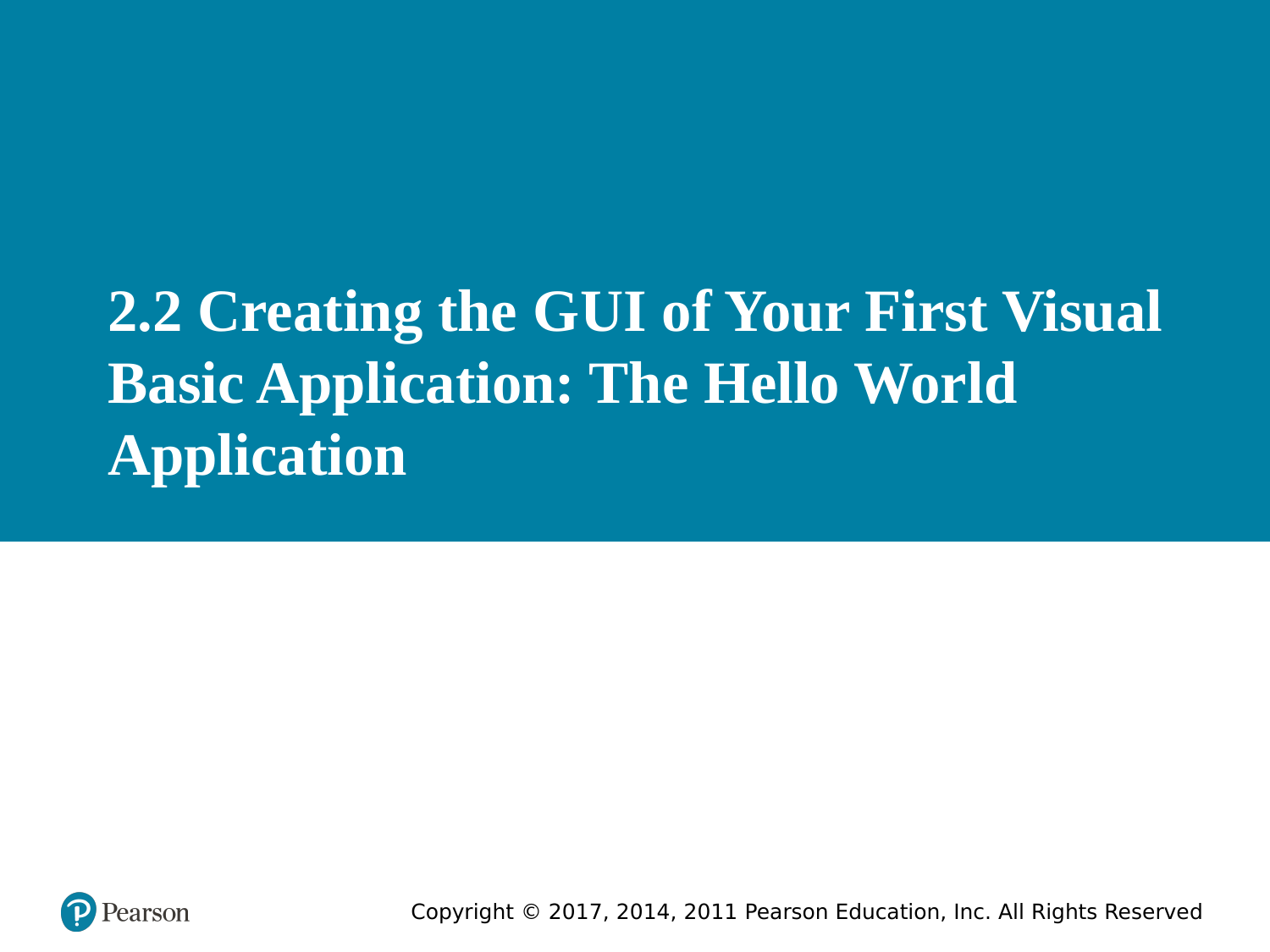

# 2.2 Creating the G U I of Your First Visual Basic Application: The Hello World Application